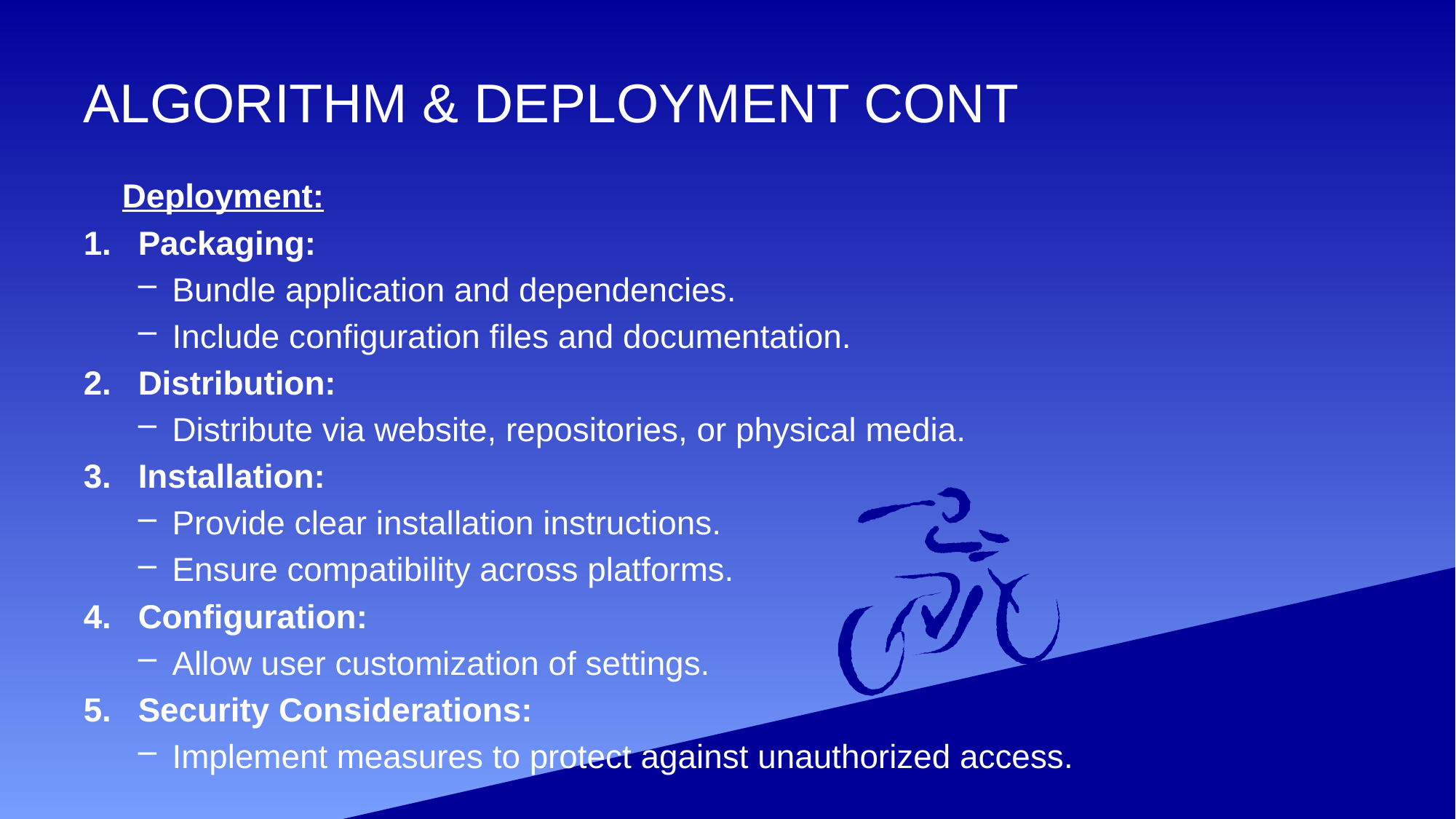

# ALGORITHM & DEPLOYMENT CONT
Deployment:
Packaging:
Bundle application and dependencies.
Include configuration files and documentation.
Distribution:
Distribute via website, repositories, or physical media.
Installation:
Provide clear installation instructions.
Ensure compatibility across platforms.
Configuration:
Allow user customization of settings.
Security Considerations:
Implement measures to protect against unauthorized access.